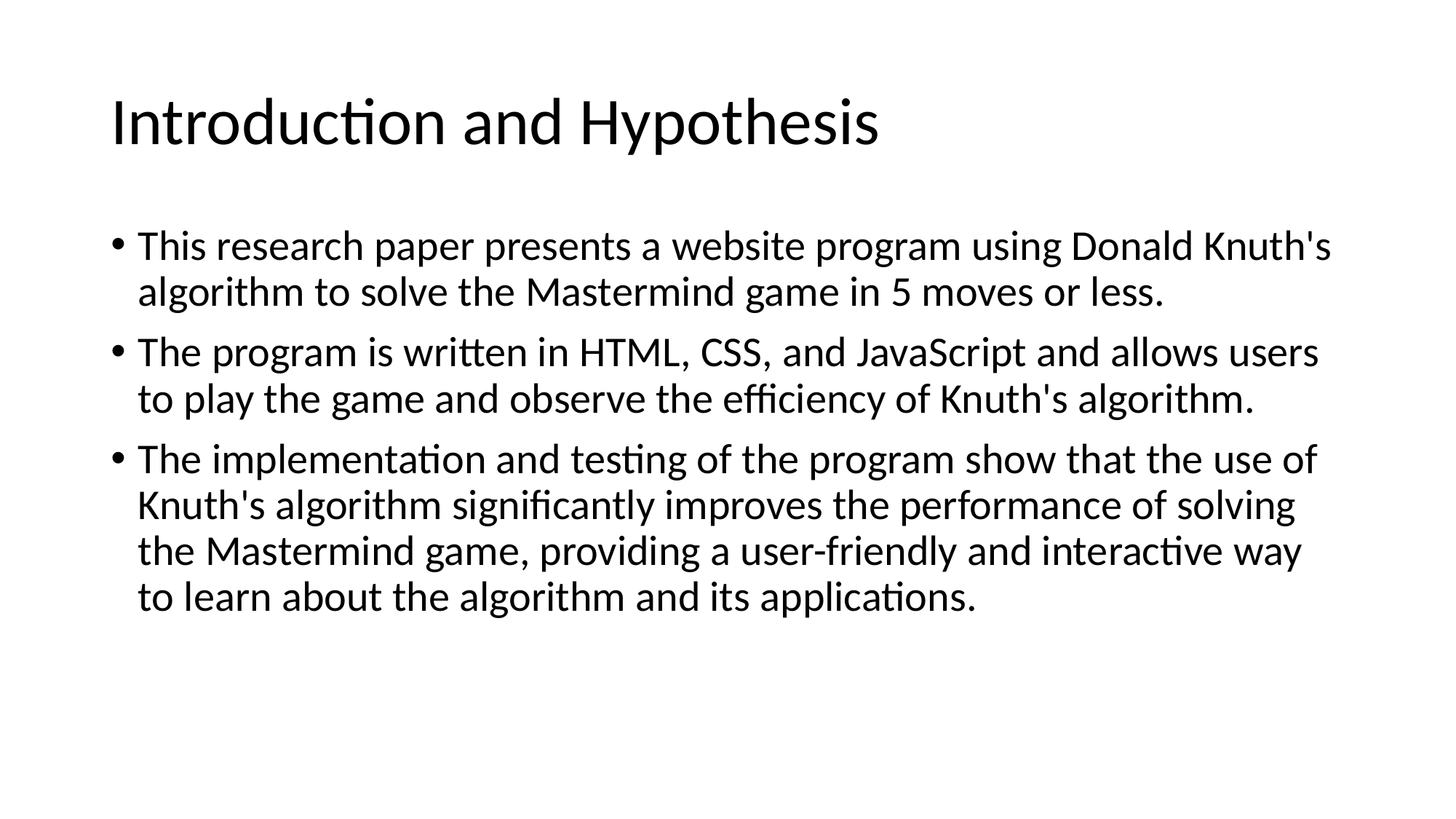

# Introduction and Hypothesis
This research paper presents a website program using Donald Knuth's algorithm to solve the Mastermind game in 5 moves or less.
The program is written in HTML, CSS, and JavaScript and allows users to play the game and observe the efficiency of Knuth's algorithm.
The implementation and testing of the program show that the use of Knuth's algorithm significantly improves the performance of solving the Mastermind game, providing a user-friendly and interactive way to learn about the algorithm and its applications.